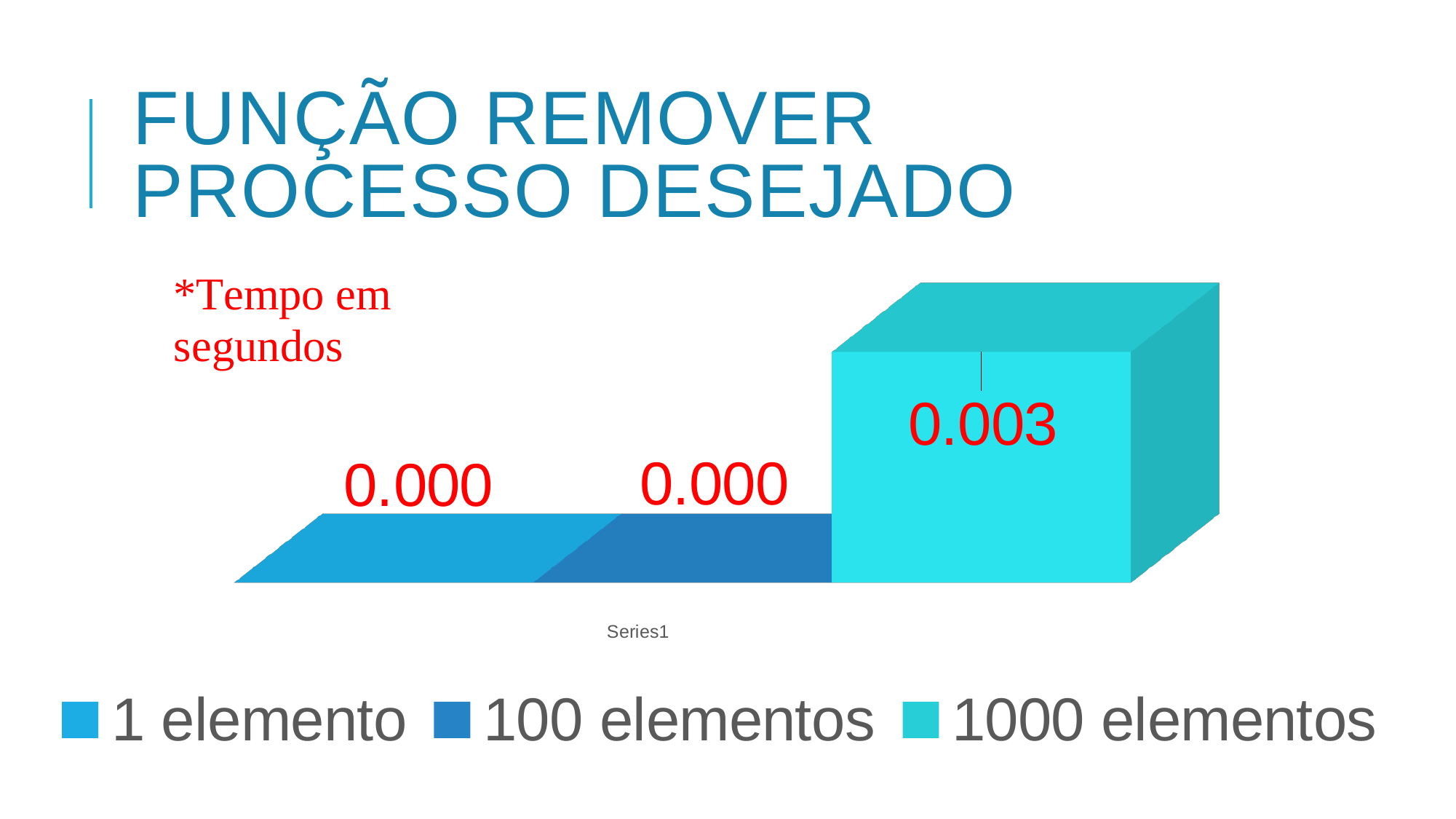

# Função remover processo desejado

[unsupported chart]